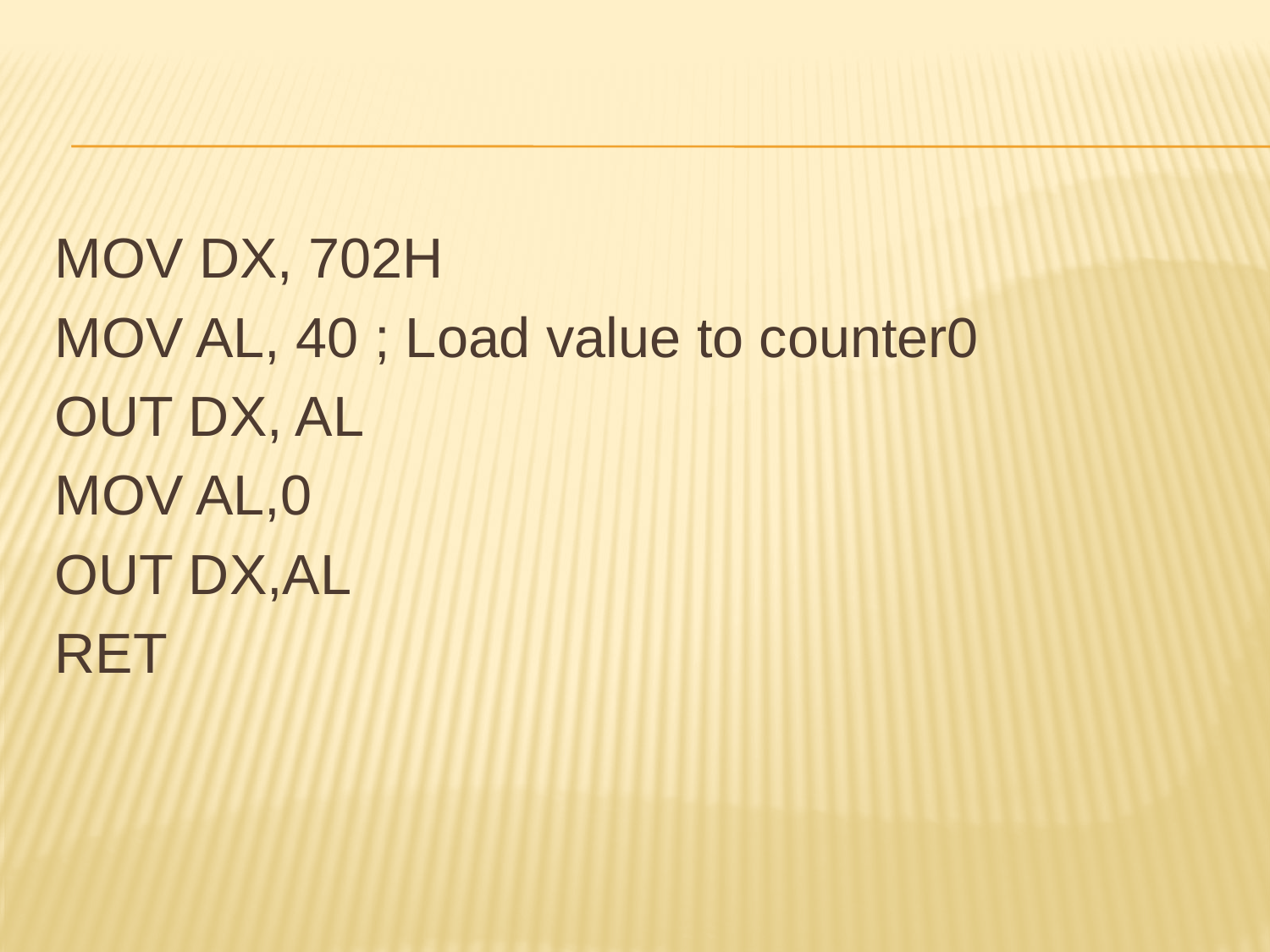

MOV DX, 702H
MOV AL, 40 ; Load value to counter0
OUT DX, AL
MOV AL,0
OUT DX,AL
RET